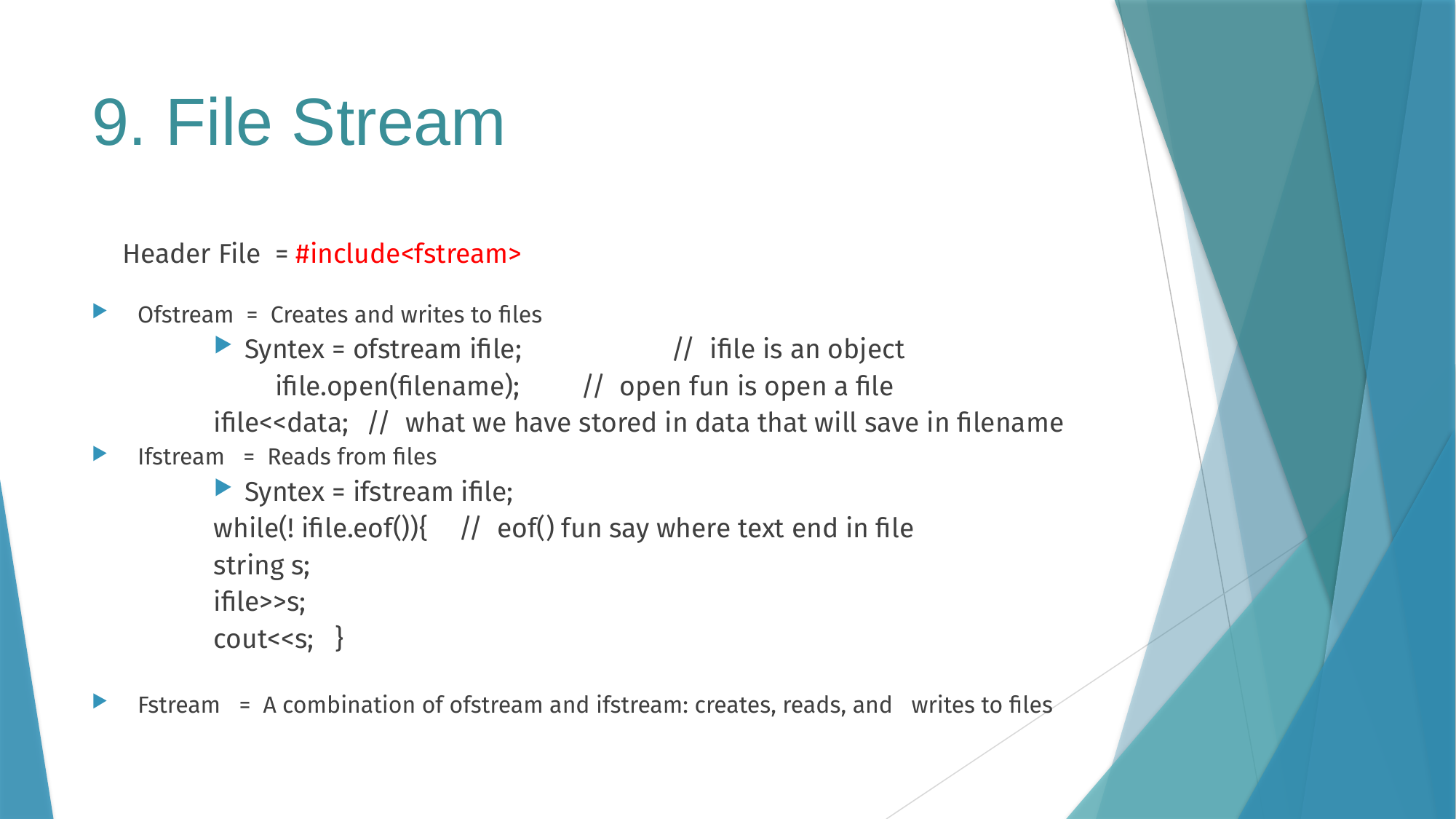

# 9. File Stream
	Header File  = #include<fstream>

Ofstream  =  Creates and writes to files
Syntex = ofstream ifile;                     //  ifile is an object
  		ifile.open(filename);		//  open fun is open a file
		ifile<<data;			//  what we have stored in data that will save in filename
Ifstream   =  Reads from files
Syntex = ifstream ifile;
		while(! ifile.eof()){			//  eof() fun say where text end in file
			string s;
			ifile>>s;
			cout<<s;   }

Fstream   =  A combination of ofstream and ifstream: creates, reads, and   writes to files